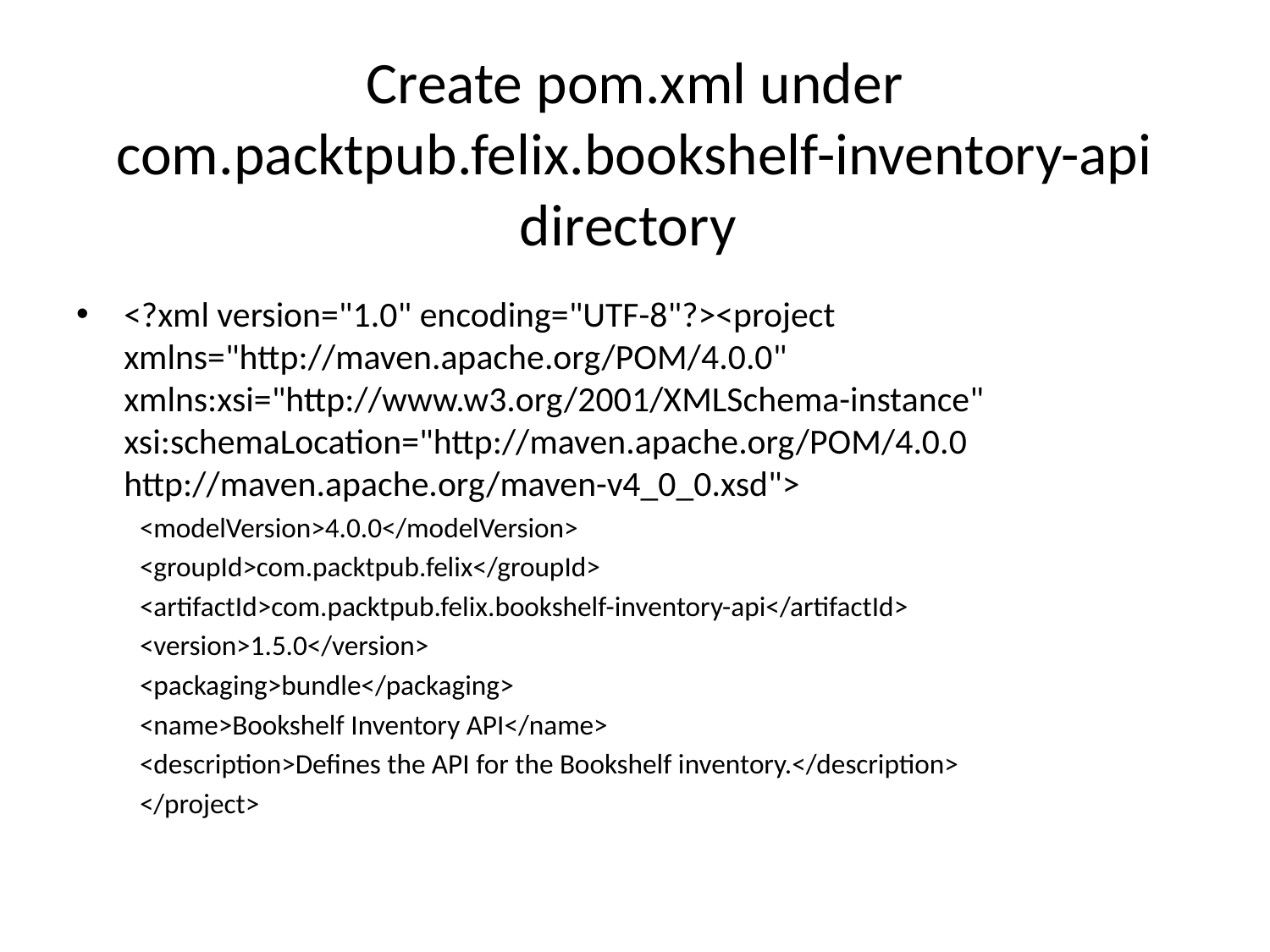

# Create pom.xml under com.packtpub.felix.bookshelf-inventory-api directory
<?xml version="1.0" encoding="UTF-8"?><project xmlns="http://maven.apache.org/POM/4.0.0" xmlns:xsi="http://www.w3.org/2001/XMLSchema-instance" xsi:schemaLocation="http://maven.apache.org/POM/4.0.0   http://maven.apache.org/maven-v4_0_0.xsd">
<modelVersion>4.0.0</modelVersion>
<groupId>com.packtpub.felix</groupId>
<artifactId>com.packtpub.felix.bookshelf-inventory-api</artifactId>
<version>1.5.0</version>
<packaging>bundle</packaging>
<name>Bookshelf Inventory API</name>
<description>Defines the API for the Bookshelf inventory.</description>
</project>